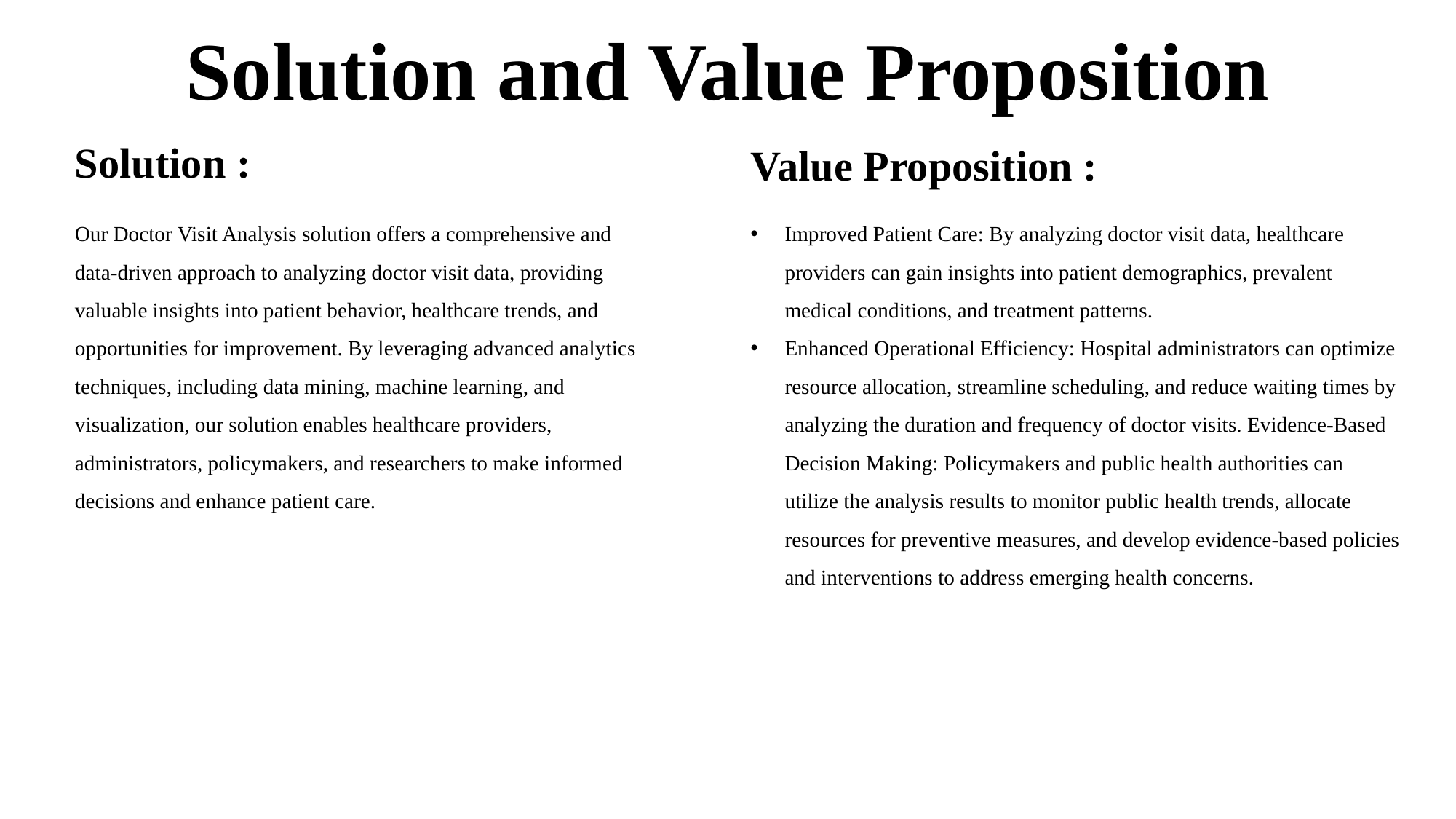

Solution and Value Proposition
Solution :
Our Doctor Visit Analysis solution offers a comprehensive and data-driven approach to analyzing doctor visit data, providing valuable insights into patient behavior, healthcare trends, and opportunities for improvement. By leveraging advanced analytics techniques, including data mining, machine learning, and visualization, our solution enables healthcare providers, administrators, policymakers, and researchers to make informed decisions and enhance patient care.
Value Proposition :
Improved Patient Care: By analyzing doctor visit data, healthcare providers can gain insights into patient demographics, prevalent medical conditions, and treatment patterns.
Enhanced Operational Efficiency: Hospital administrators can optimize resource allocation, streamline scheduling, and reduce waiting times by analyzing the duration and frequency of doctor visits. Evidence-Based Decision Making: Policymakers and public health authorities can utilize the analysis results to monitor public health trends, allocate resources for preventive measures, and develop evidence-based policies and interventions to address emerging health concerns.